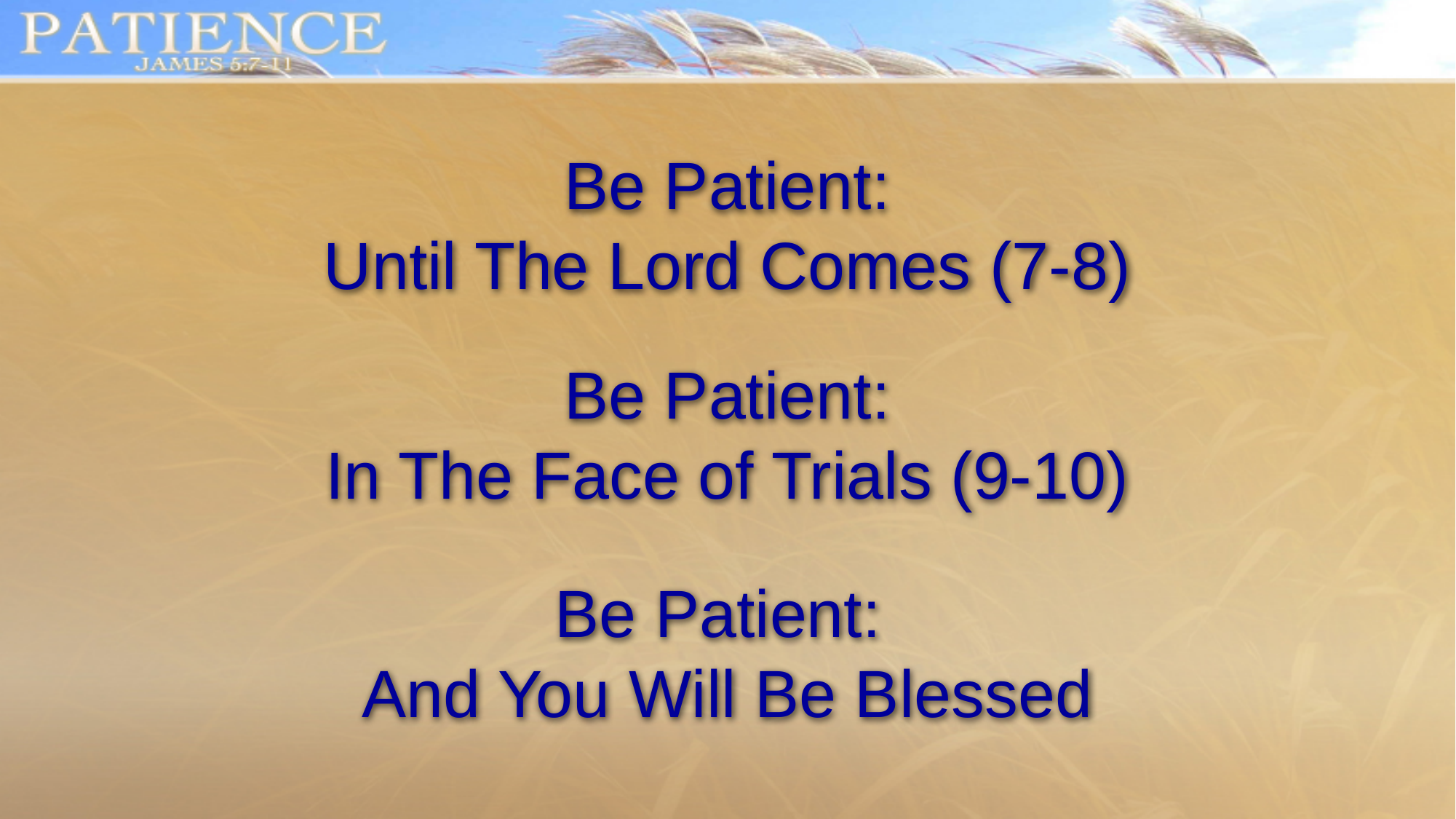

Be Patient:
Until The Lord Comes (7-8)
Be Patient:
In The Face of Trials (9-10)
Be Patient:
And You Will Be Blessed